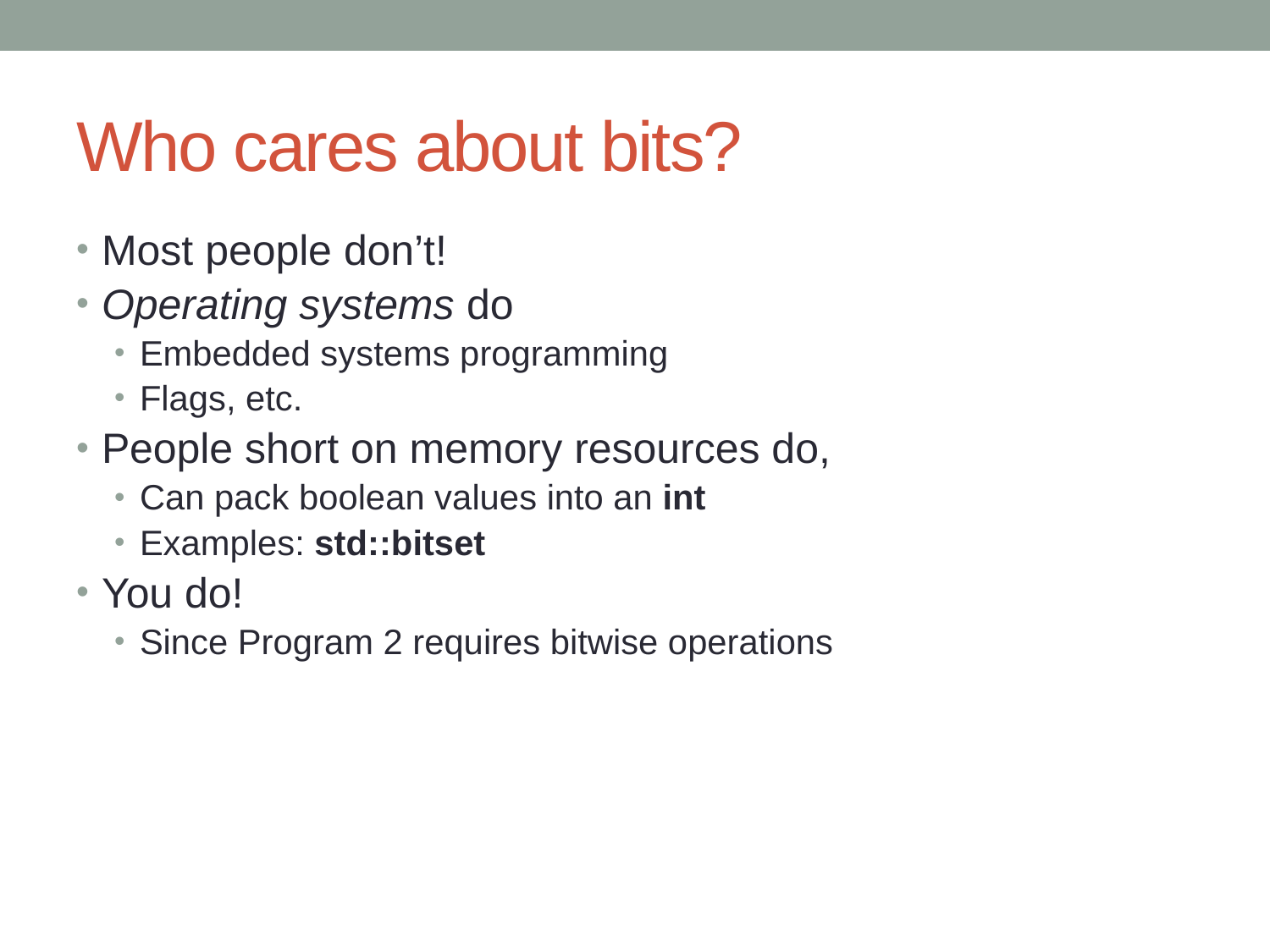

# Who cares about bits?
Most people don’t!
Operating systems do
Embedded systems programming
Flags, etc.
People short on memory resources do,
Can pack boolean values into an int
Examples: std::bitset
You do!
Since Program 2 requires bitwise operations